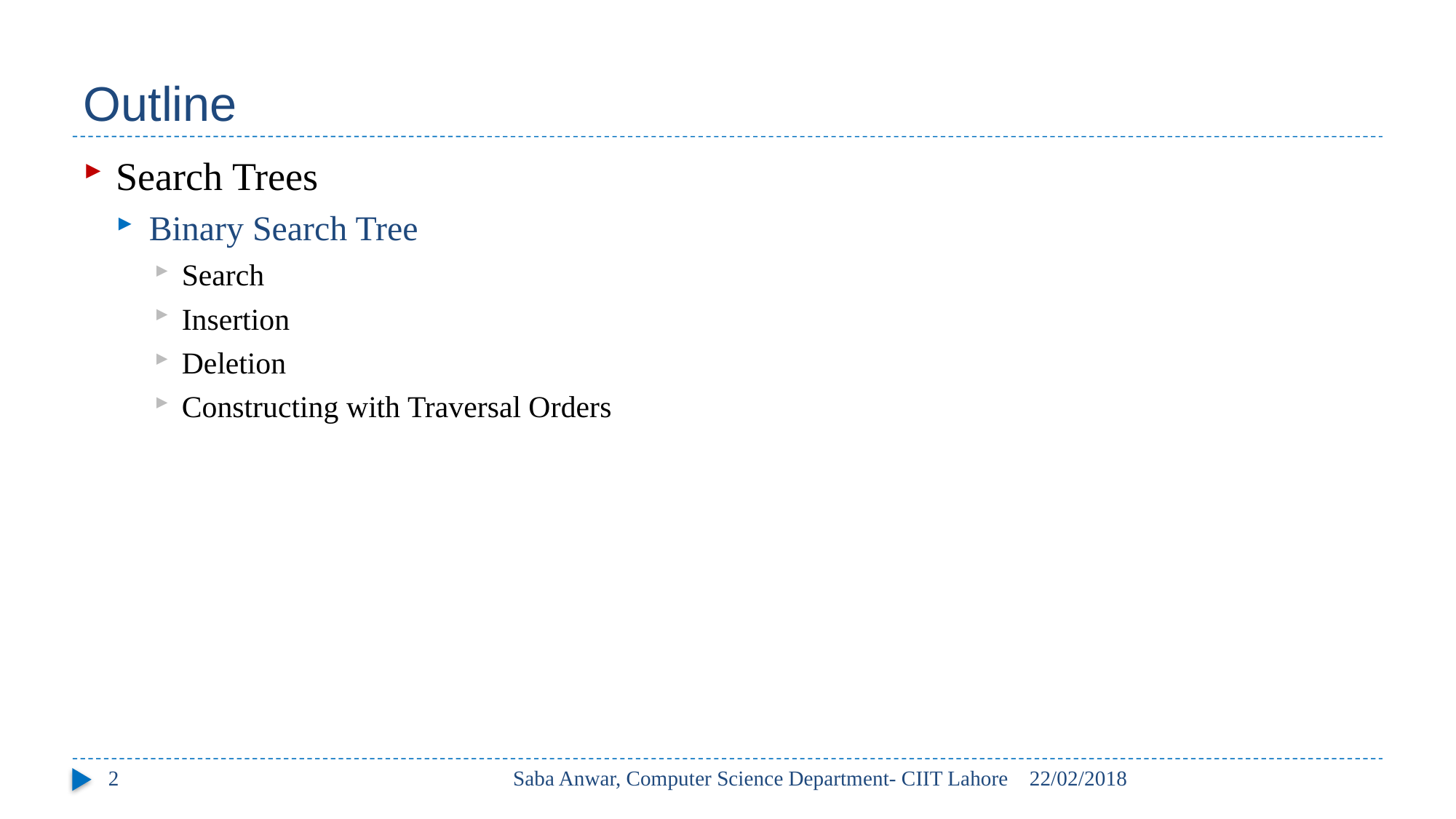

# Outline
Search Trees
Binary Search Tree
Search
Insertion
Deletion
Constructing with Traversal Orders

2
Saba Anwar, Computer Science Department- CIIT Lahore
22/02/2018